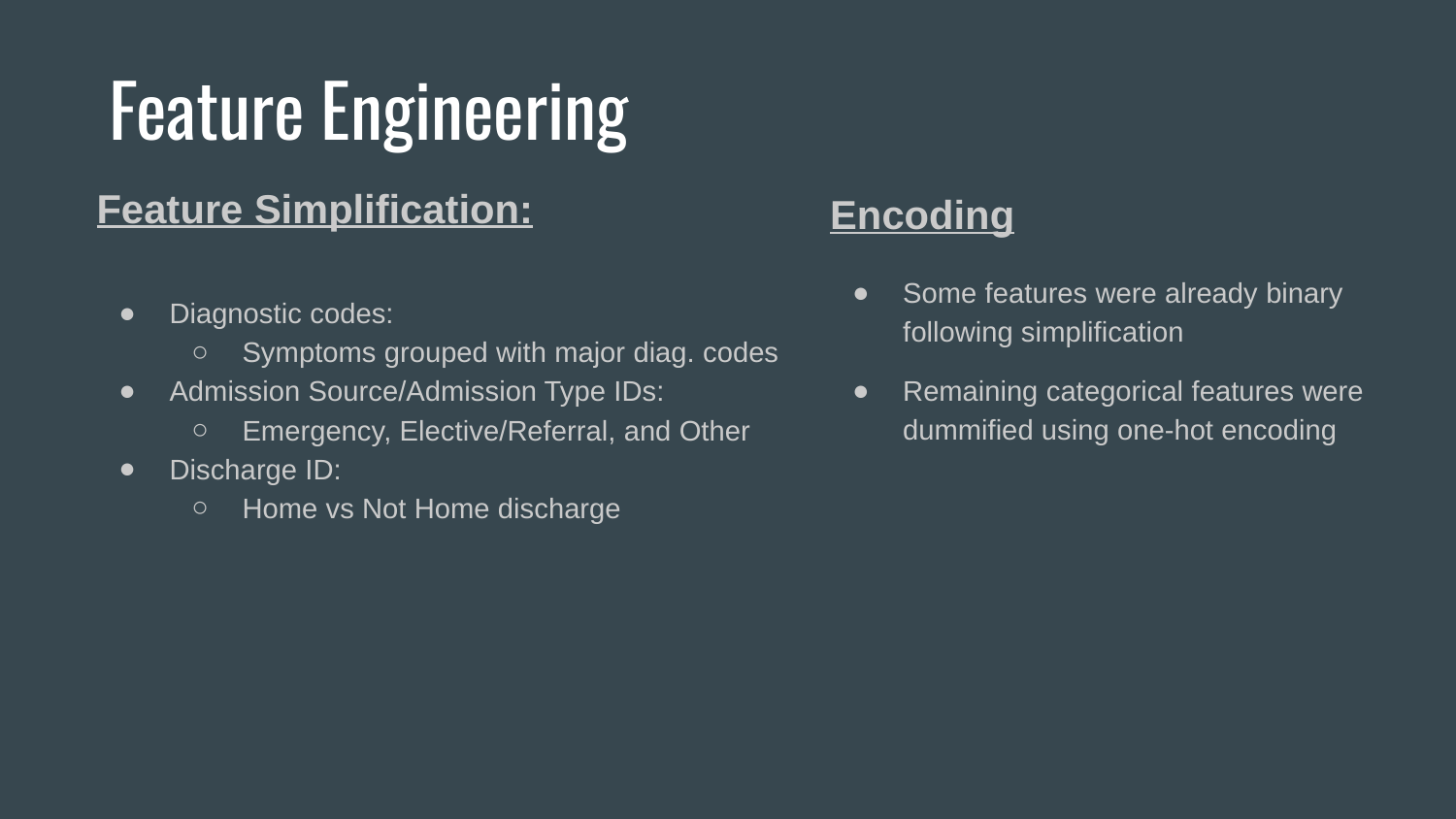

# Feature Engineering
Feature Simplification:

Diagnostic codes:
Symptoms grouped with major diag. codes
Admission Source/Admission Type IDs:
Emergency, Elective/Referral, and Other
Discharge ID:
Home vs Not Home discharge

Encoding
Some features were already binary following simplification
Remaining categorical features were dummified using one-hot encoding